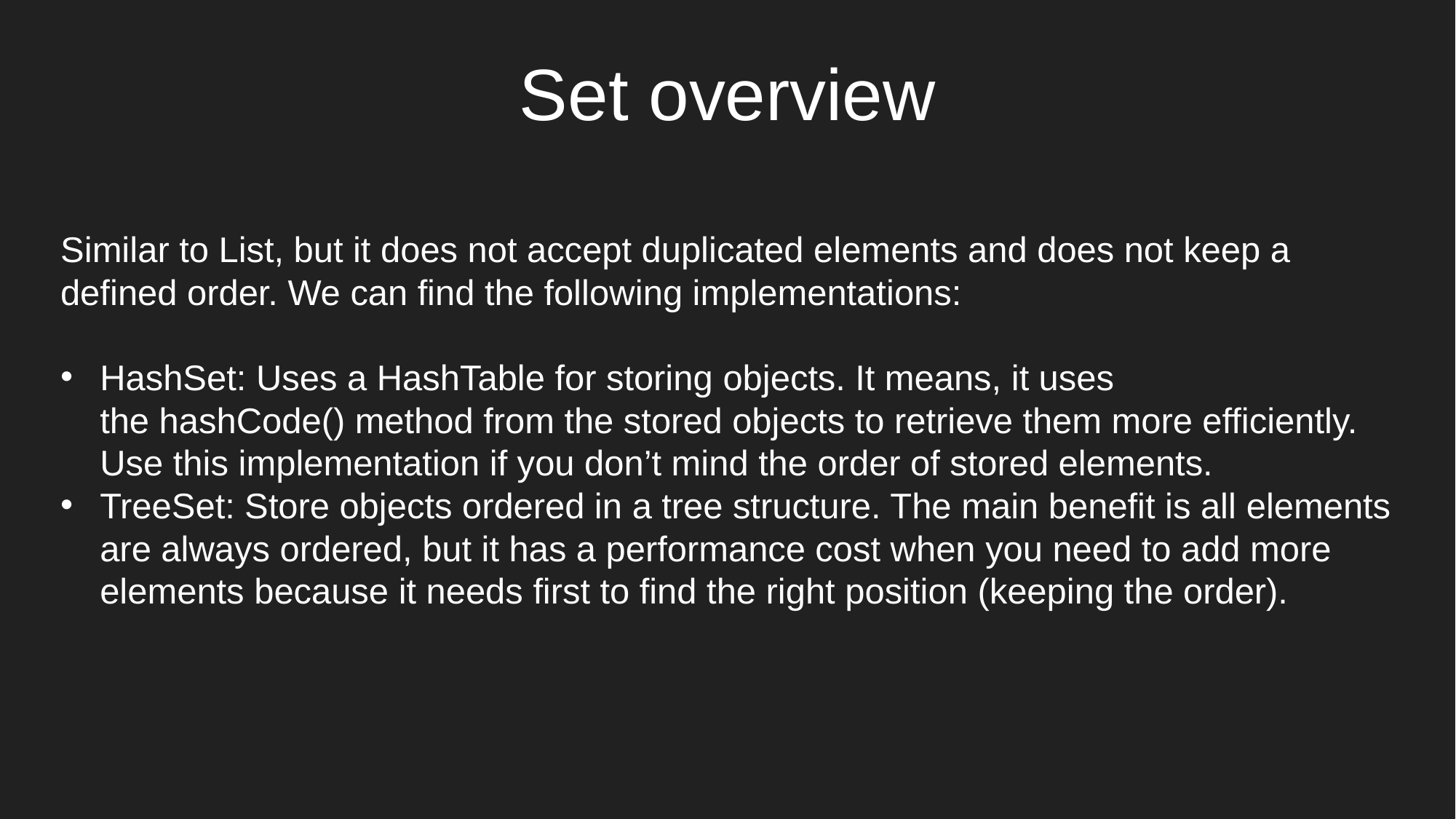

# Set overview
Similar to List, but it does not accept duplicated elements and does not keep a defined order. We can find the following implementations:

HashSet: Uses a HashTable for storing objects. It means, it uses the hashCode() method from the stored objects to retrieve them more efficiently. Use this implementation if you don’t mind the order of stored elements.
TreeSet: Store objects ordered in a tree structure. The main benefit is all elements are always ordered, but it has a performance cost when you need to add more elements because it needs first to find the right position (keeping the order).